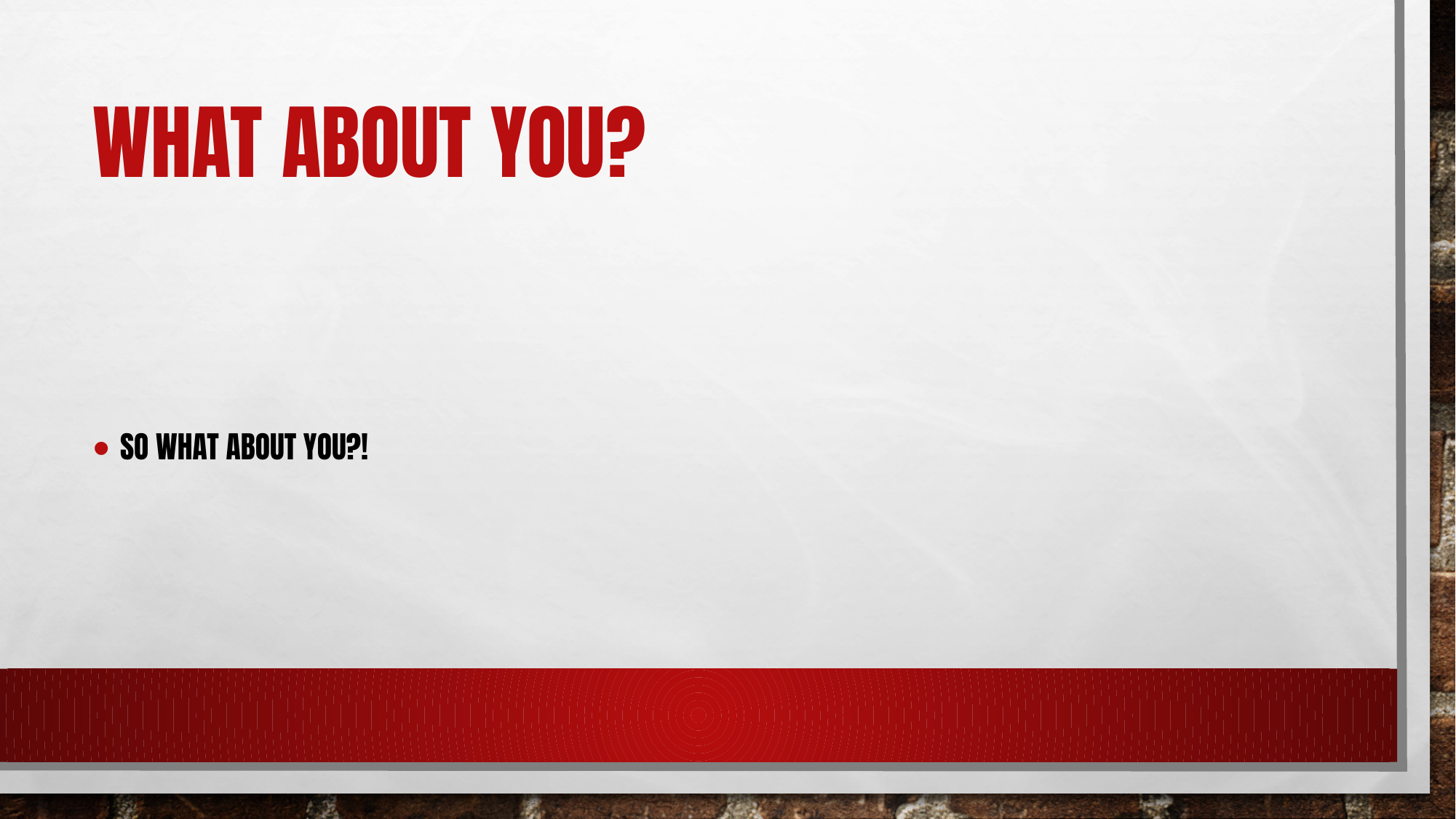

# What about you?
So What about you?!